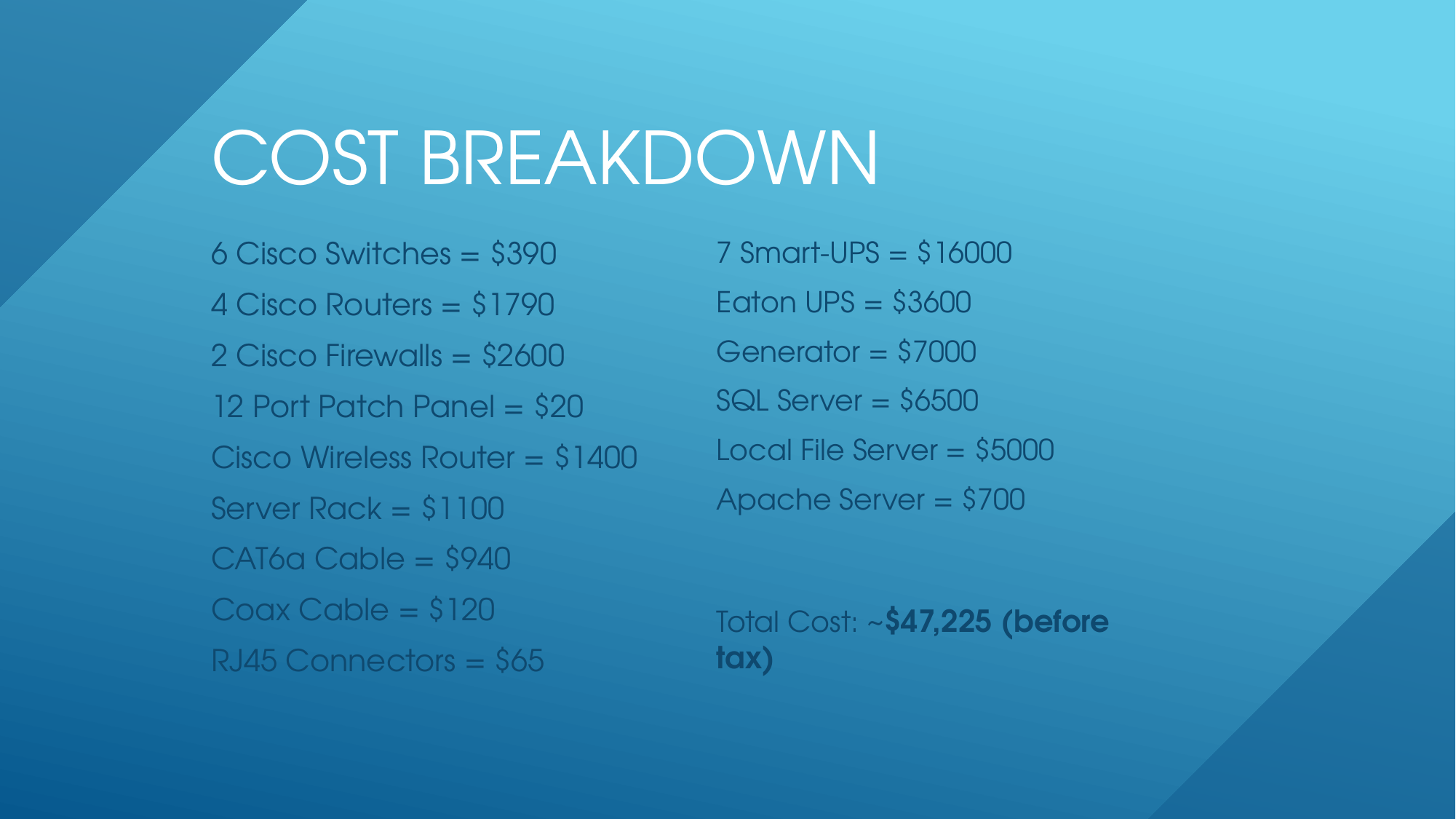

# Cost breakdown
6 Cisco Switches = $390
4 Cisco Routers = $1790
2 Cisco Firewalls = $2600
12 Port Patch Panel = $20
Cisco Wireless Router = $1400
Server Rack = $1100
CAT6a Cable = $940
Coax Cable = $120
RJ45 Connectors = $65

7 Smart-UPS = $16000
Eaton UPS = $3600
Generator = $7000
SQL Server = $6500
Local File Server = $5000
Apache Server = $700
Total Cost: ~$47,225 (before tax)